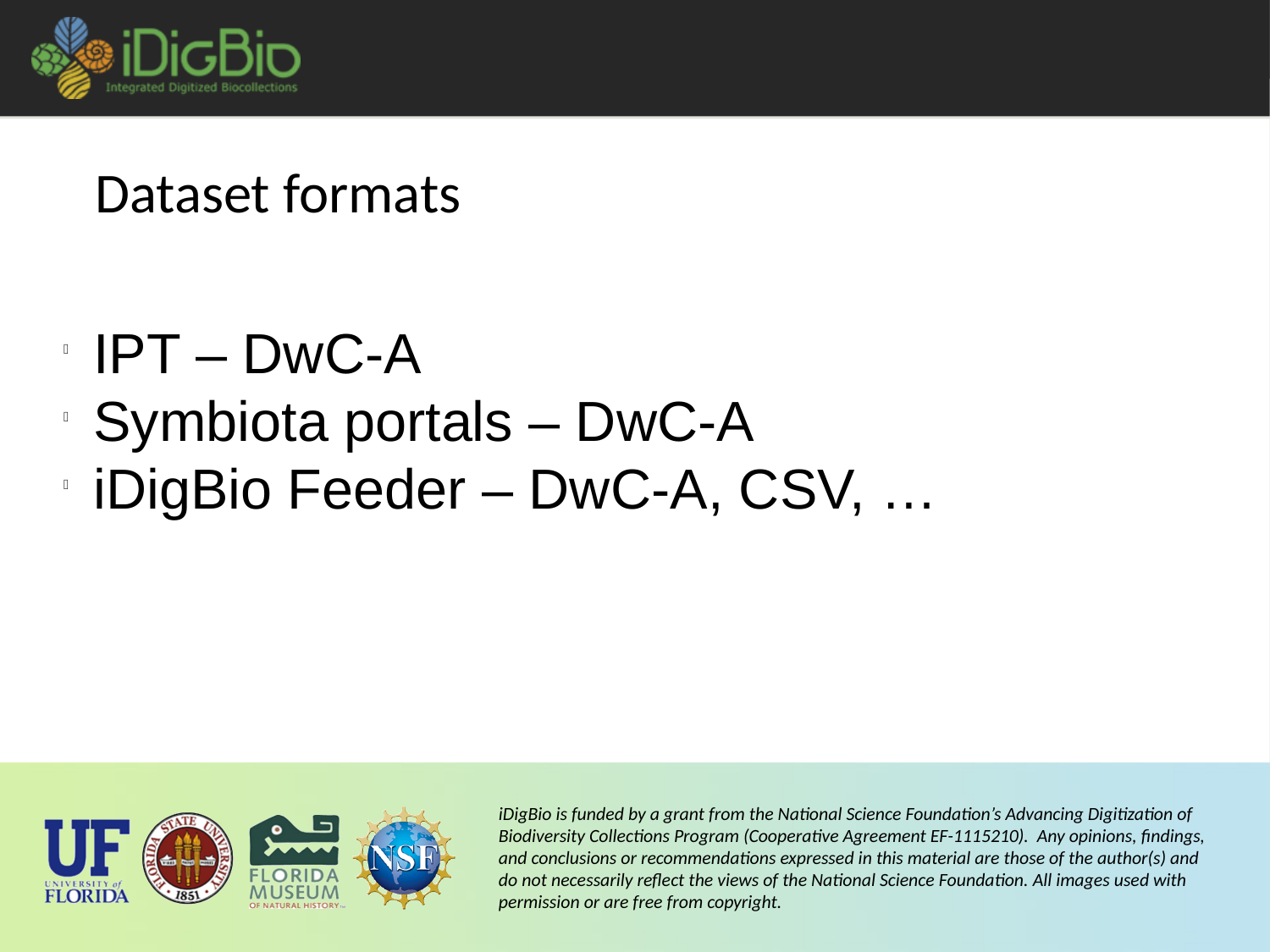

Dataset formats

IPT – DwC-A
Symbiota portals – DwC-A
iDigBio Feeder – DwC-A, CSV, …